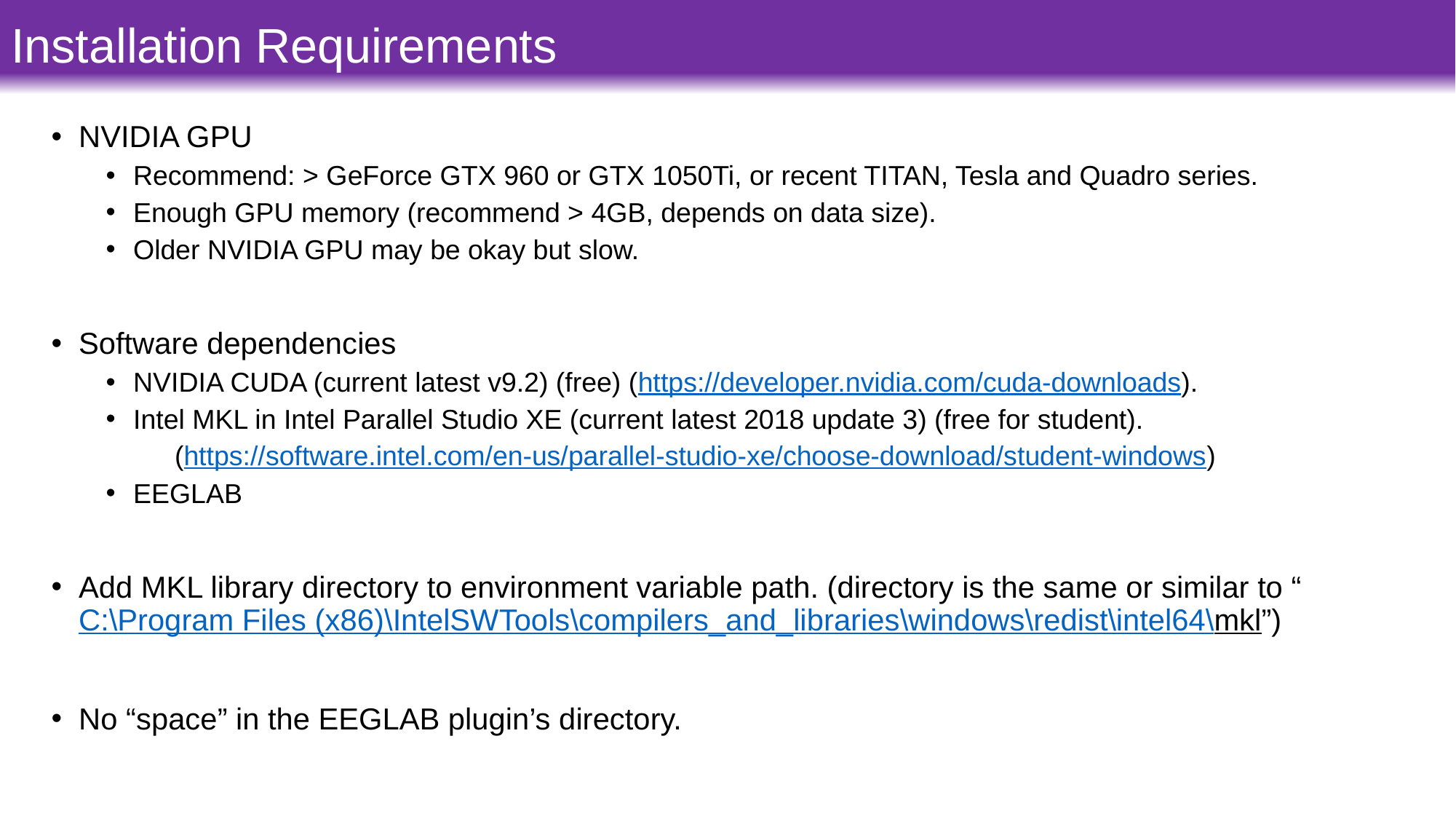

# Installation Requirements
NVIDIA GPU
Recommend: > GeForce GTX 960 or GTX 1050Ti, or recent TITAN, Tesla and Quadro series.
Enough GPU memory (recommend > 4GB, depends on data size).
Older NVIDIA GPU may be okay but slow.

Software dependencies
NVIDIA CUDA (current latest v9.2) (free) (https://developer.nvidia.com/cuda-downloads).
Intel MKL in Intel Parallel Studio XE (current latest 2018 update 3) (free for student).
         (https://software.intel.com/en-us/parallel-studio-xe/choose-download/student-windows)
EEGLAB

Add MKL library directory to environment variable path. (directory is the same or similar to “C:\Program Files (x86)\IntelSWTools\compilers_and_libraries\windows\redist\intel64\mkl”)

No “space” in the EEGLAB plugin’s directory.